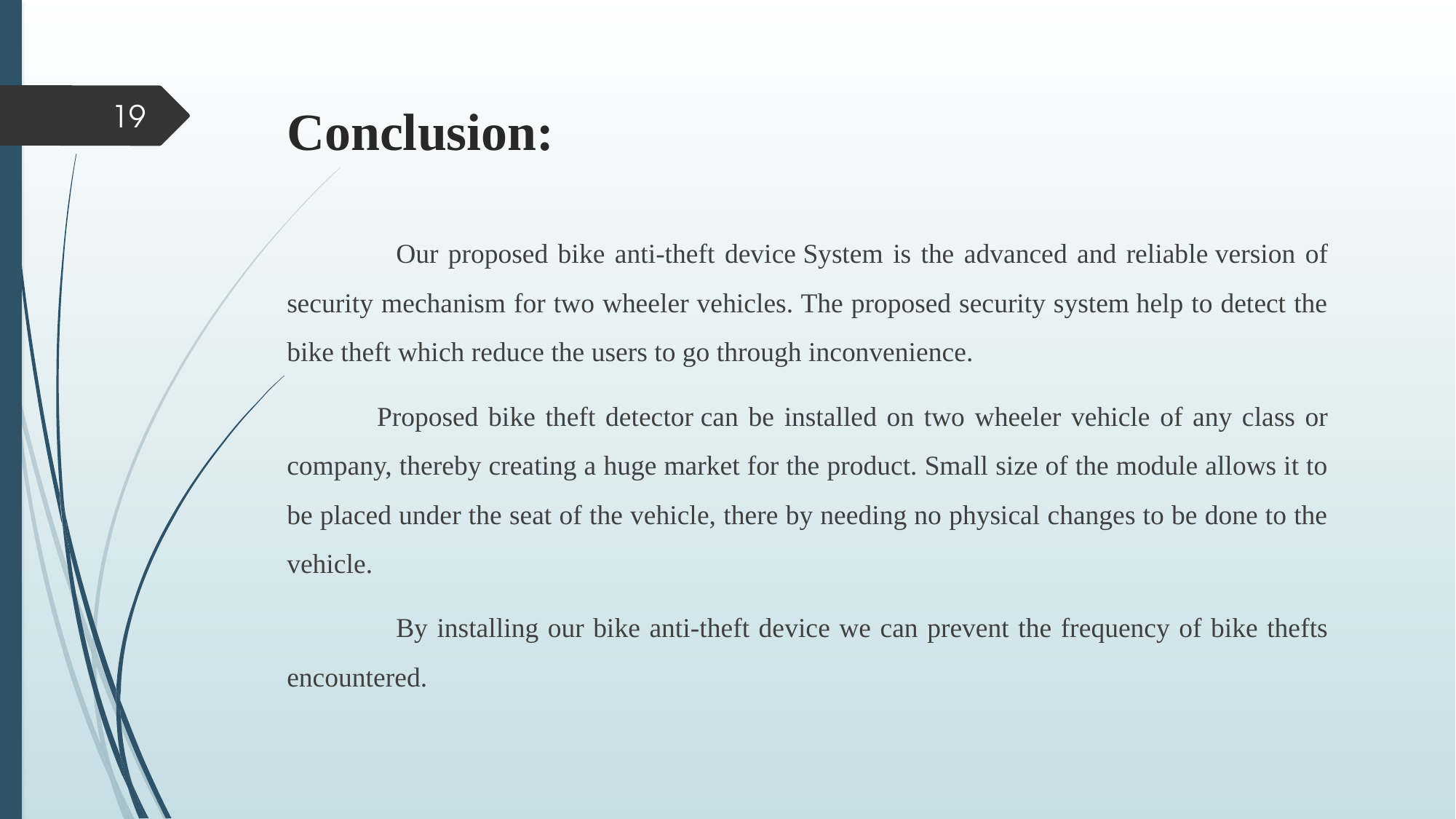

# Conclusion:
19
	Our proposed bike anti-theft device System is the advanced and reliable version of security mechanism for two wheeler vehicles. The proposed security system help to detect the bike theft which reduce the users to go through inconvenience.
         Proposed bike theft detector can be installed on two wheeler vehicle of any class or company, thereby creating a huge market for the product. Small size of the module allows it to be placed under the seat of the vehicle, there by needing no physical changes to be done to the vehicle.
	By installing our bike anti-theft device we can prevent the frequency of bike thefts encountered.